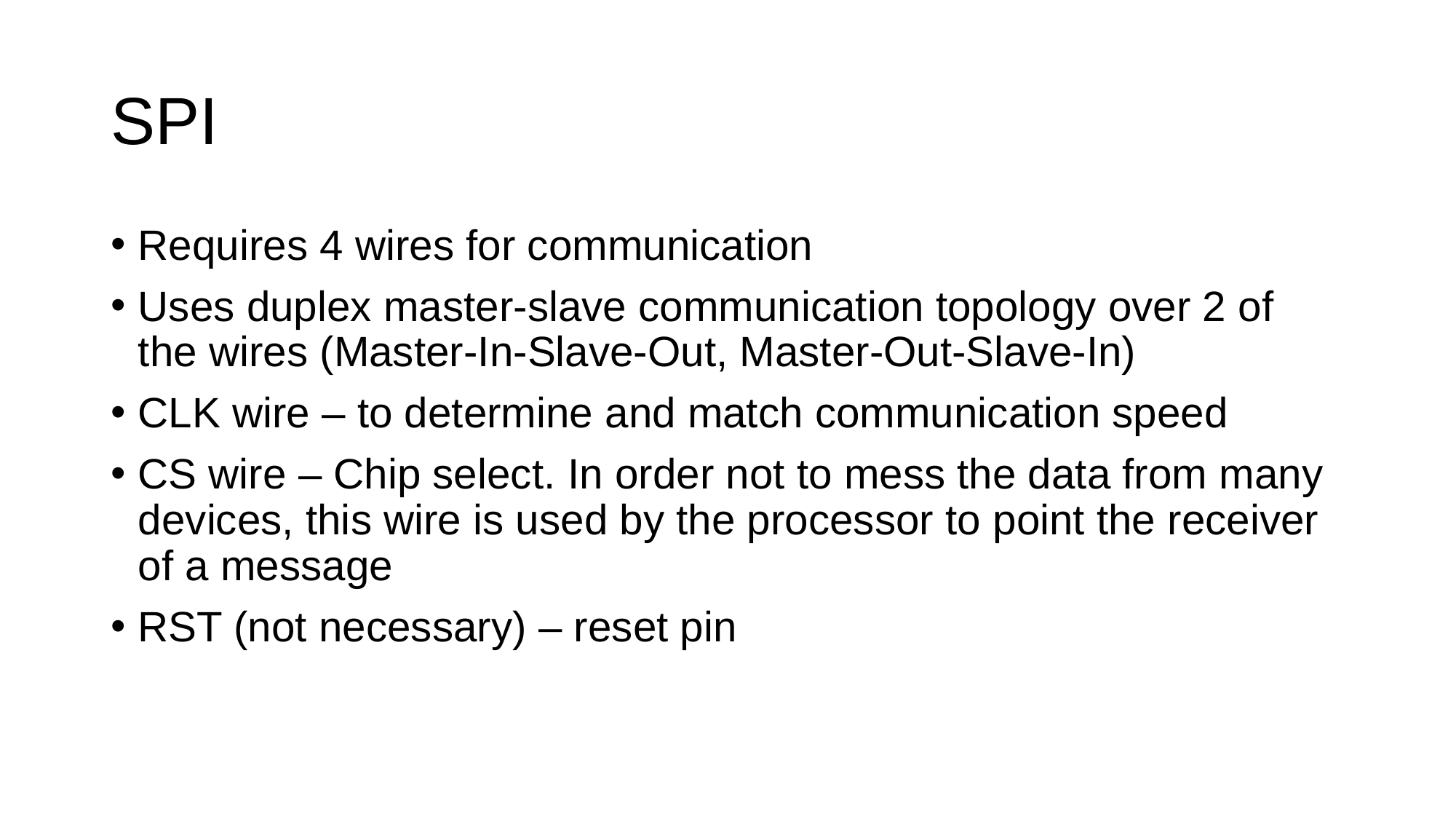

# SPI
Requires 4 wires for communication
Uses duplex master-slave communication topology over 2 of the wires (Master-In-Slave-Out, Master-Out-Slave-In)
CLK wire – to determine and match communication speed
CS wire – Chip select. In order not to mess the data from many devices, this wire is used by the processor to point the receiver of a message
RST (not necessary) – reset pin